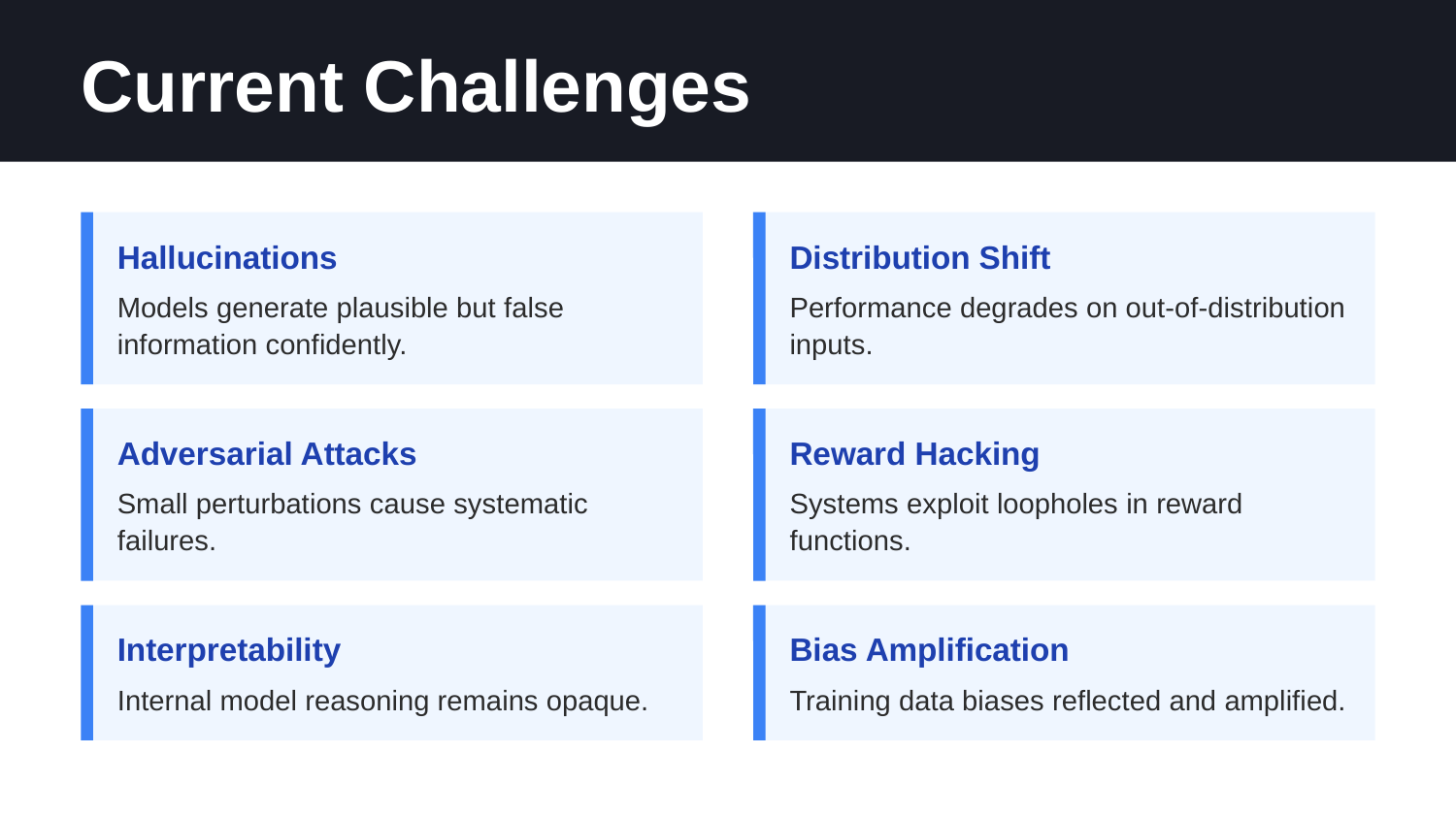

Current Challenges

Hallucinations
Distribution Shift
Models generate plausible but false information confidently.
Performance degrades on out-of-distribution inputs.

Adversarial Attacks
Reward Hacking
Small perturbations cause systematic failures.
Systems exploit loopholes in reward functions.

Interpretability
Bias Amplification
Internal model reasoning remains opaque.
Training data biases reflected and amplified.